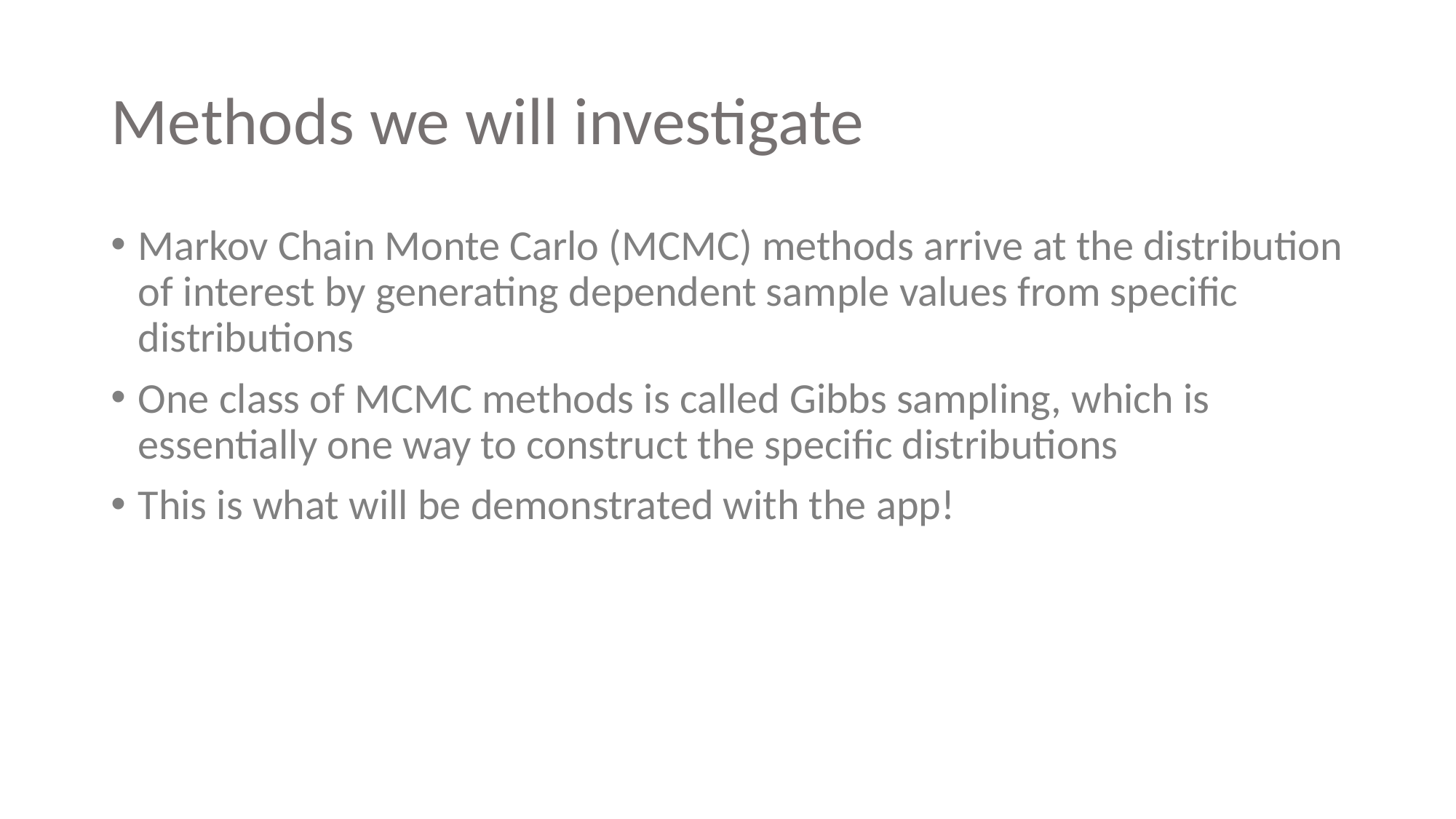

# Methods we will investigate
Markov Chain Monte Carlo (MCMC) methods arrive at the distribution of interest by generating dependent sample values from specific distributions
One class of MCMC methods is called Gibbs sampling, which is essentially one way to construct the specific distributions
This is what will be demonstrated with the app!